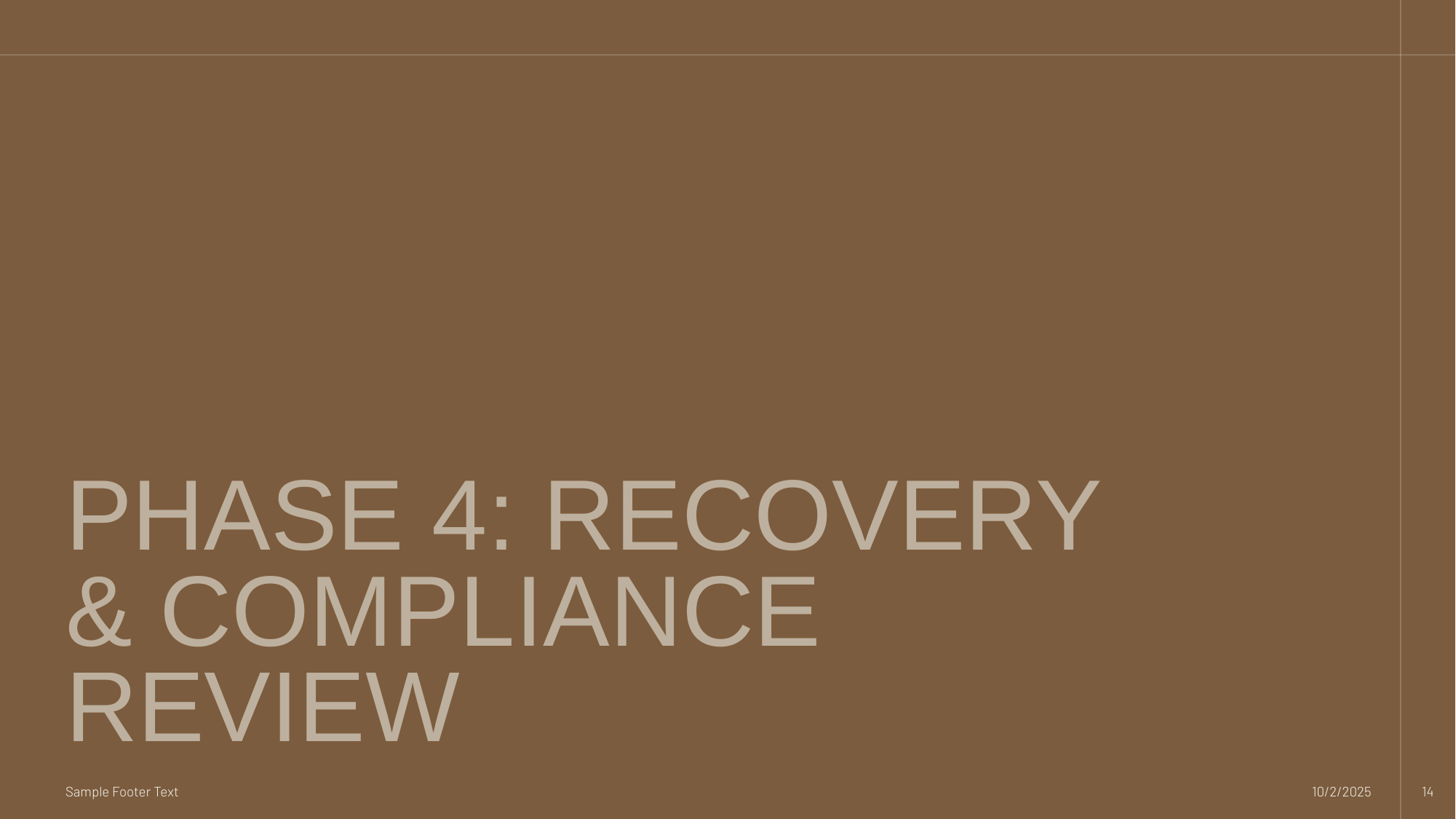

# Phase 4: Recovery & Compliance Review
Sample Footer Text
10/2/2025
14